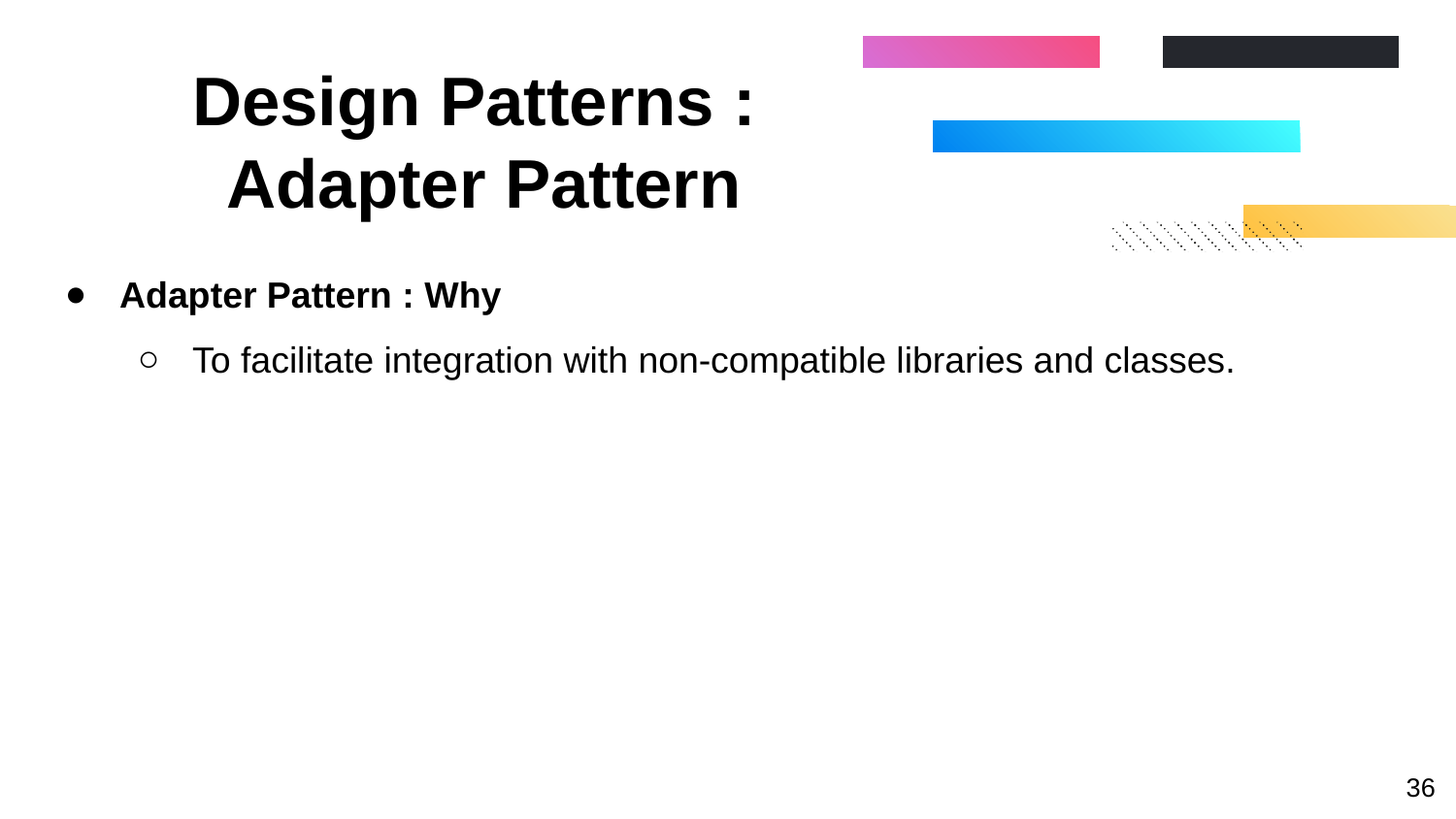

# Design Patterns : Adapter Pattern
Adapter Pattern : Why
To facilitate integration with non-compatible libraries and classes.

36